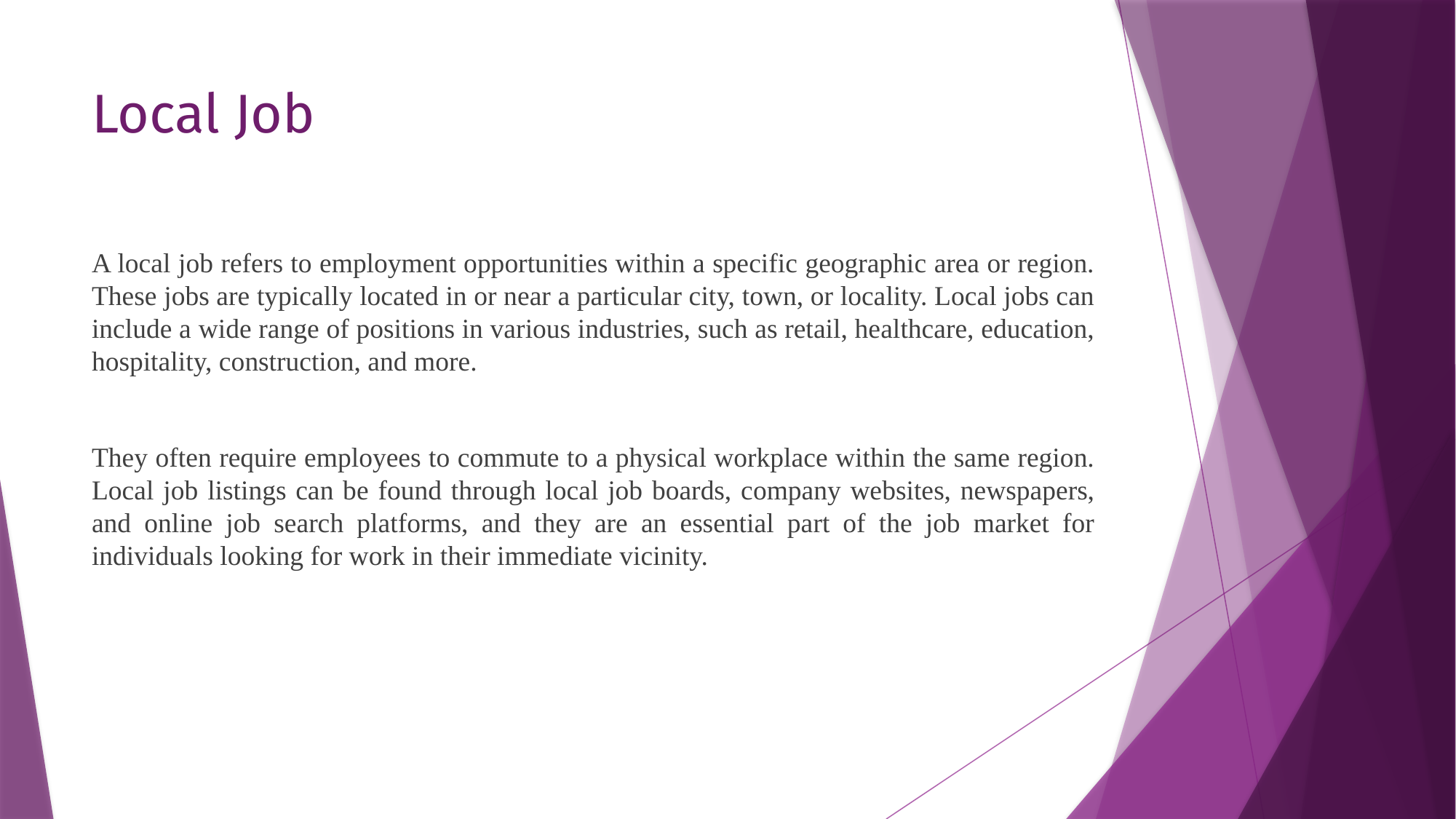

# Local Job
A local job refers to employment opportunities within a specific geographic area or region. These jobs are typically located in or near a particular city, town, or locality. Local jobs can include a wide range of positions in various industries, such as retail, healthcare, education, hospitality, construction, and more.

They often require employees to commute to a physical workplace within the same region. Local job listings can be found through local job boards, company websites, newspapers, and online job search platforms, and they are an essential part of the job market for individuals looking for work in their immediate vicinity.